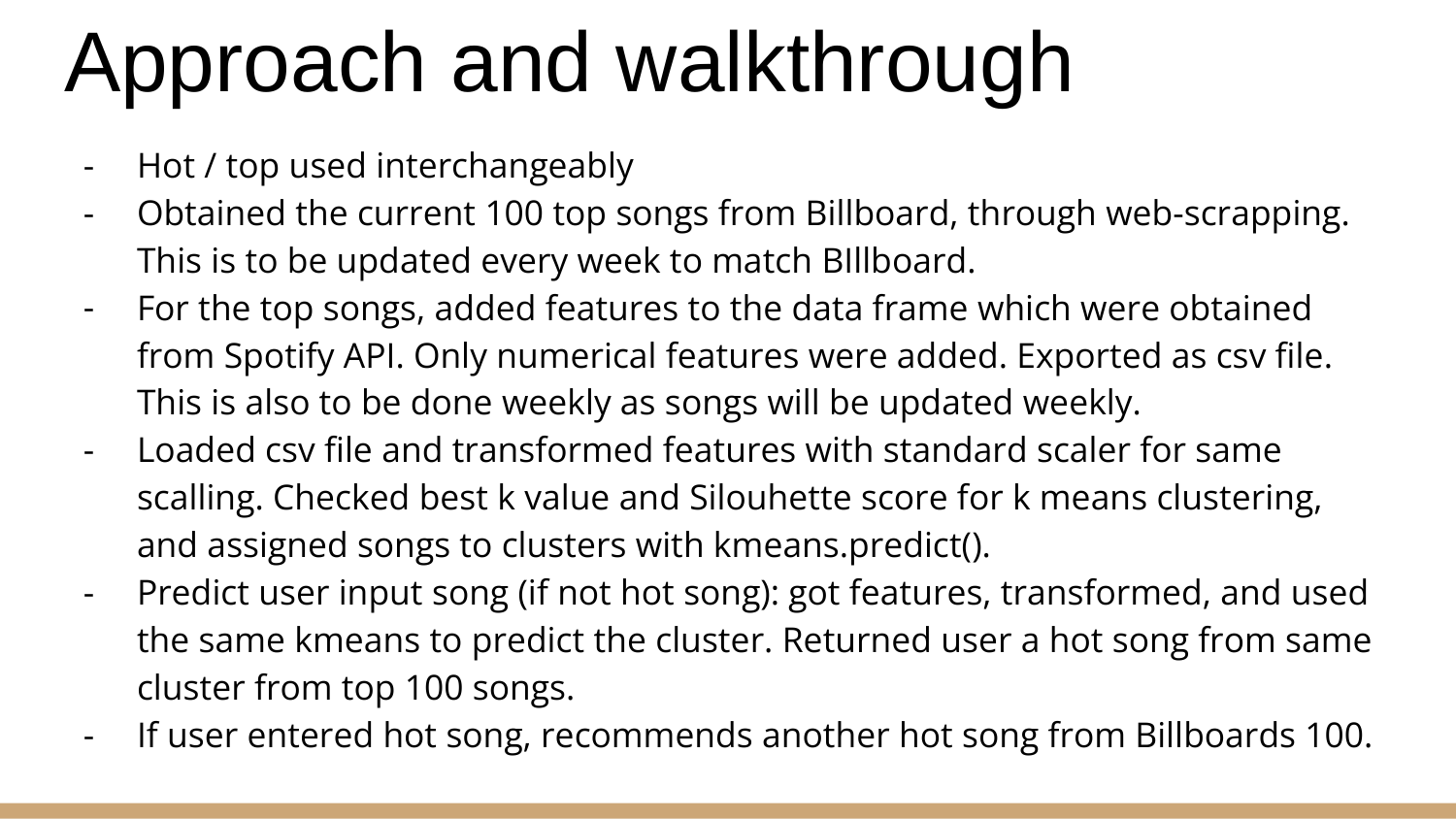

# Approach and walkthrough
Hot / top used interchangeably
Obtained the current 100 top songs from Billboard, through web-scrapping. This is to be updated every week to match BIllboard.
For the top songs, added features to the data frame which were obtained from Spotify API. Only numerical features were added. Exported as csv file.  This is also to be done weekly as songs will be updated weekly.
Loaded csv file and transformed features with standard scaler for same scalling. Checked best k value and Silouhette score for k means clustering, and assigned songs to clusters with kmeans.predict().
Predict user input song (if not hot song): got features, transformed, and used the same kmeans to predict the cluster. Returned user a hot song from same cluster from top 100 songs.
If user entered hot song, recommends another hot song from Billboards 100.